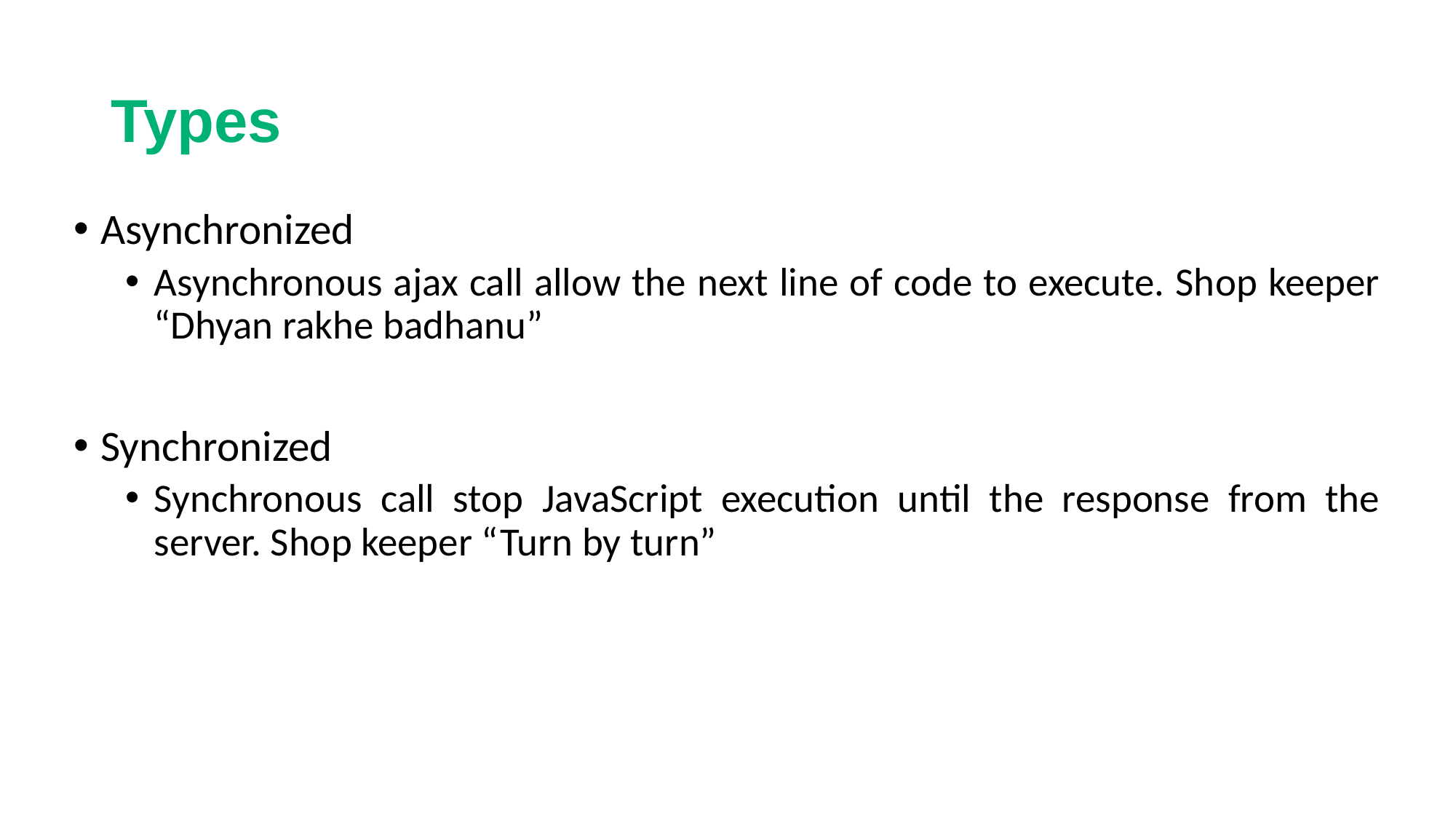

# Types
Asynchronized
Asynchronous ajax call allow the next line of code to execute. Shop keeper “Dhyan rakhe badhanu”

Synchronized
Synchronous call stop JavaScript execution until the response from the server. Shop keeper “Turn by turn”